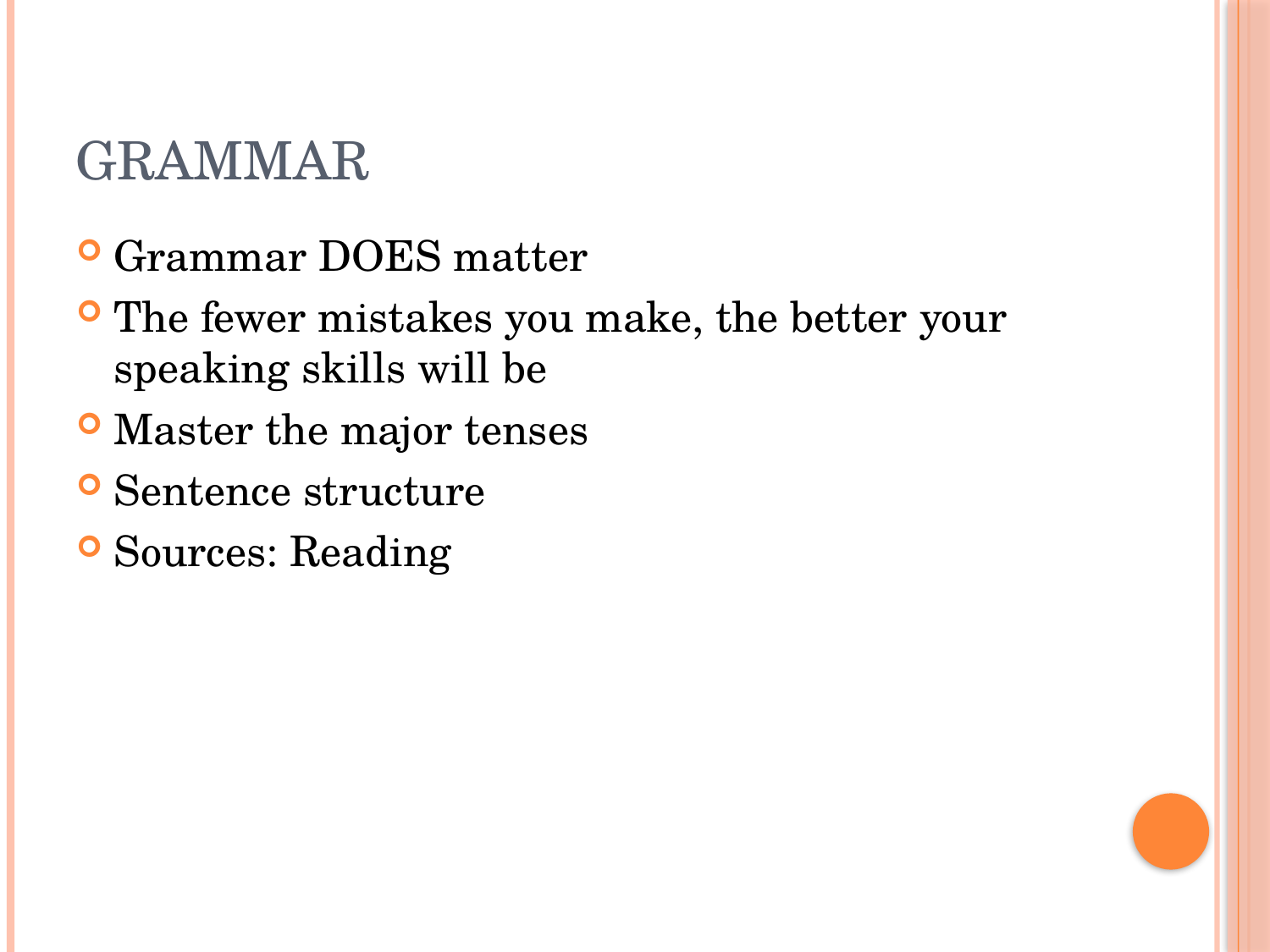

# Grammar
Grammar DOES matter
The fewer mistakes you make, the better your speaking skills will be
Master the major tenses
Sentence structure
Sources: Reading